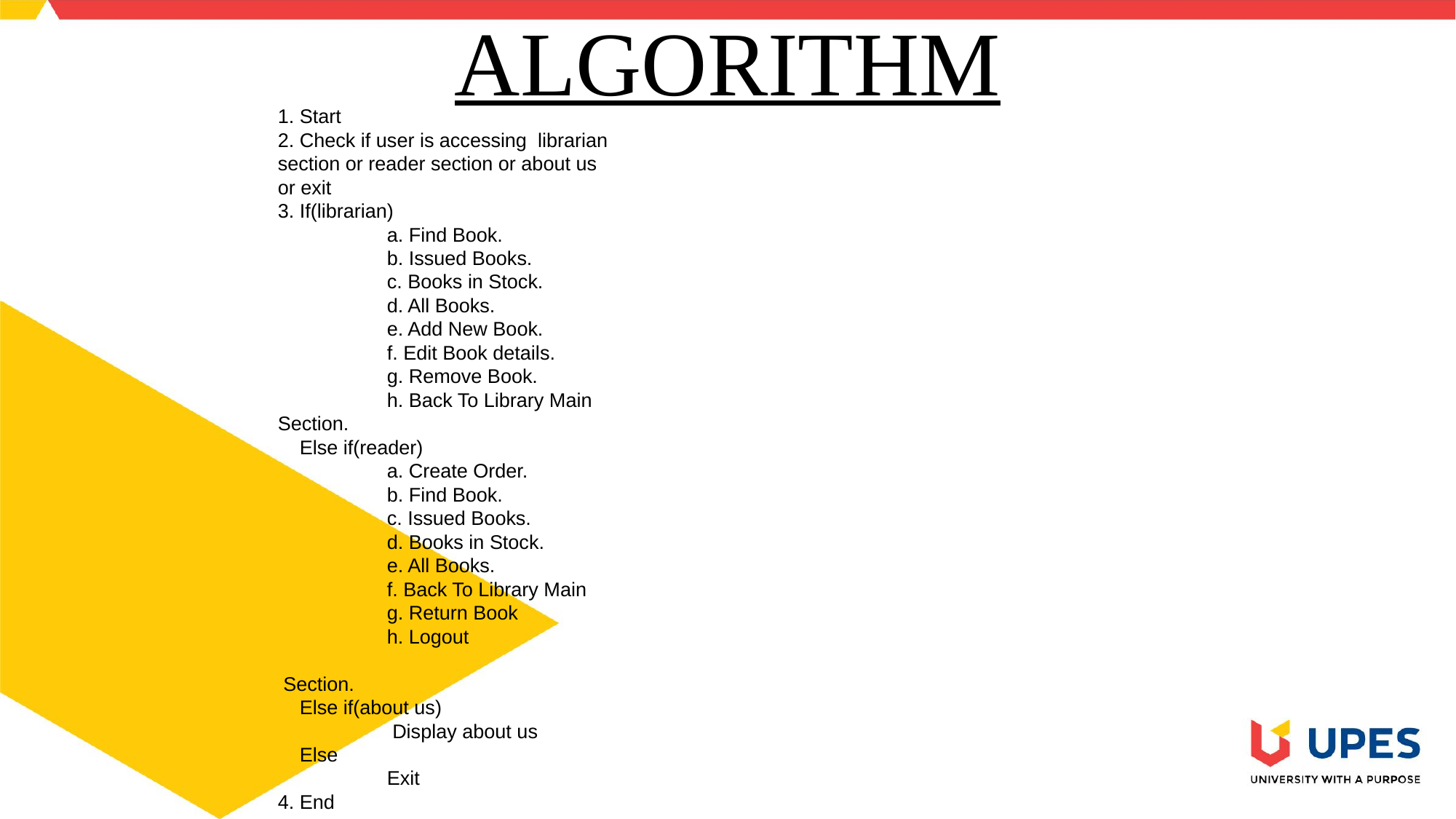

# ALGORITHM
1. Start
2. Check if user is accessing  librarian section or reader section or about us or exit
3. If(librarian)
	a. Find Book.
	b. Issued Books.
	c. Books in Stock.
	d. All Books.
	e. Add New Book.
	f. Edit Book details.
	g. Remove Book.
	h. Back To Library Main Section.
    Else if(reader)
	a. Create Order.
	b. Find Book.
	c. Issued Books.
	d. Books in Stock.
	e. All Books.
	f. Back To Library Main
	g. Return Book
	h. Logout

 Section.
    Else if(about us)
	 Display about us
    Else
	Exit
4. End